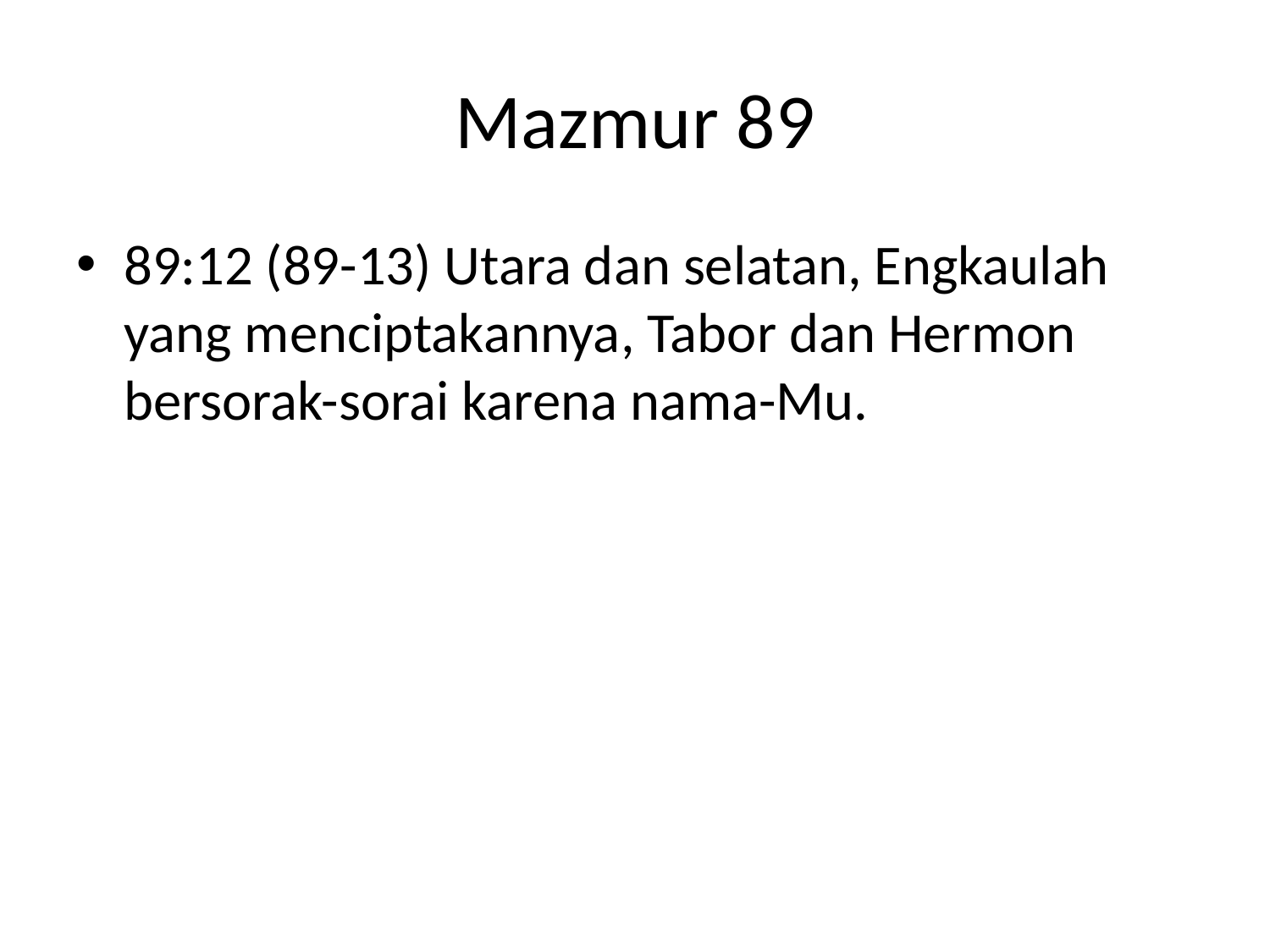

# Mazmur 89
89:12 (89-13) Utara dan selatan, Engkaulah yang menciptakannya, Tabor dan Hermon bersorak-sorai karena nama-Mu.